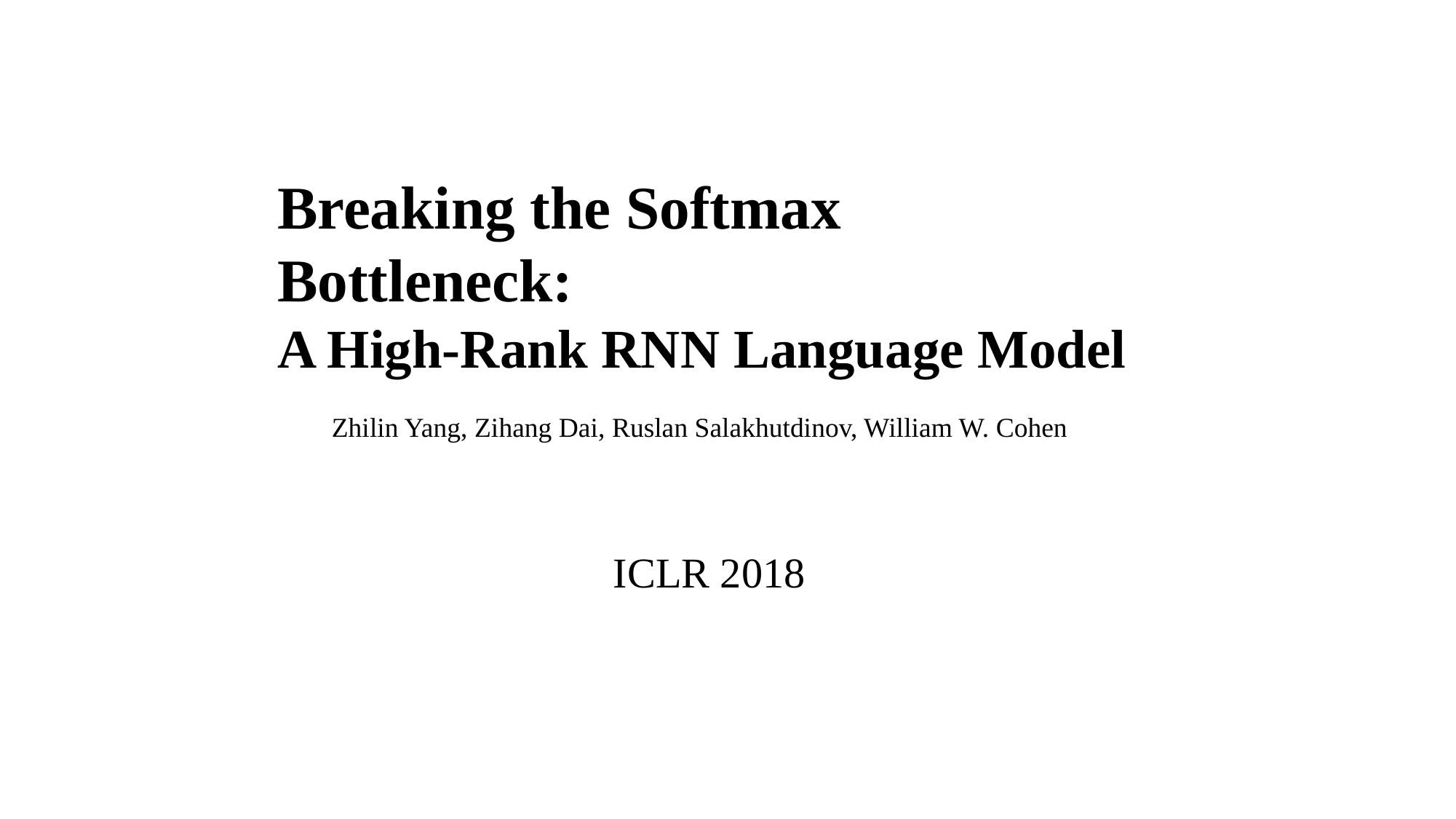

Breaking the Softmax Bottleneck:
A High-Rank RNN Language Model
Zhilin Yang, Zihang Dai, Ruslan Salakhutdinov, William W. Cohen
ICLR 2018